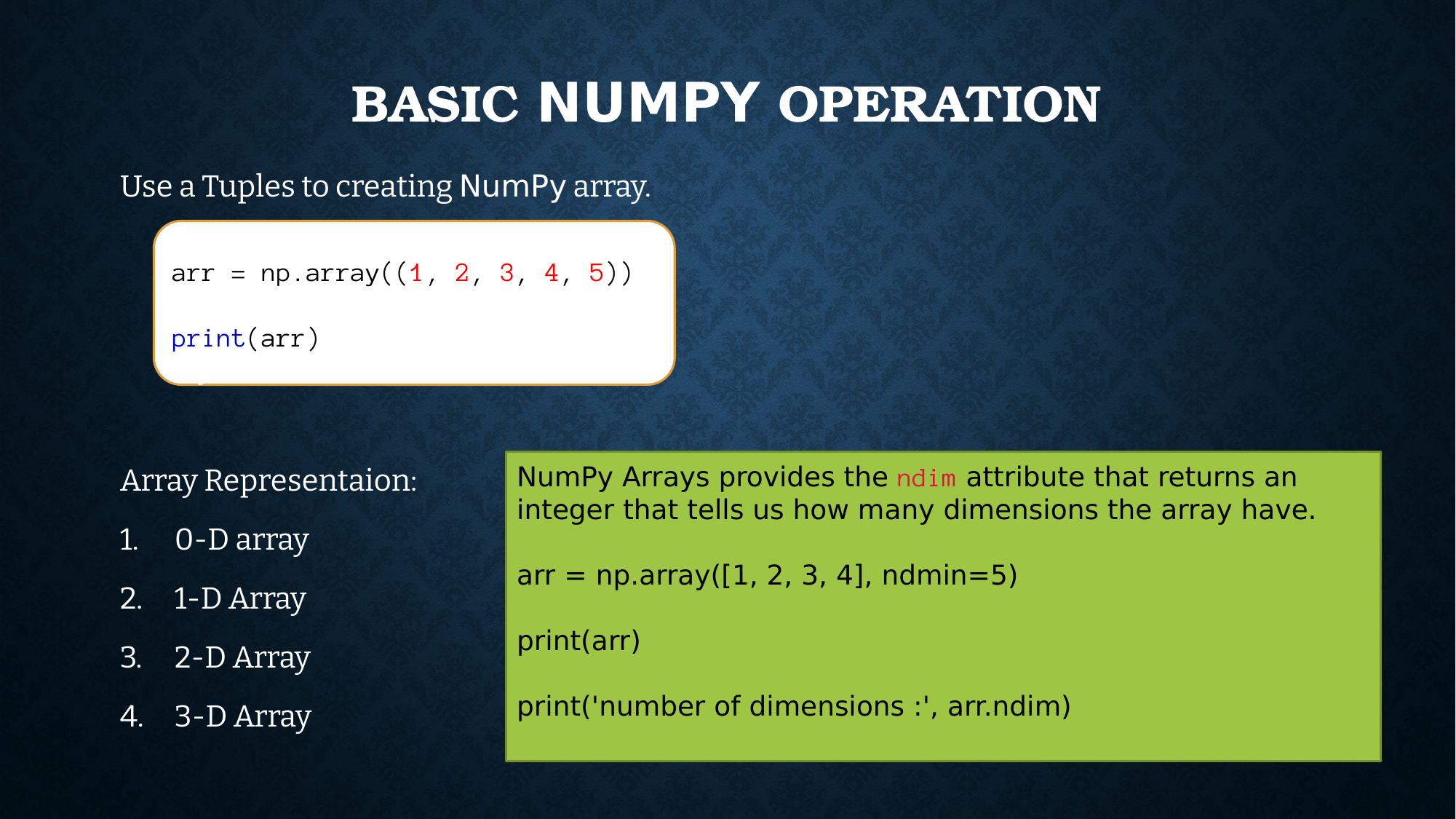

# Basic NumPy Operation
Use a Tuples to creating NumPy array.

Array Representaion:
0-D array
1-D Array
2-D Array
3-D Array

arr = np.array((1, 2, 3, 4, 5))
print(arr)
Try it Yourself

NumPy Arrays provides the ndim attribute that returns an integer that tells us how many dimensions the array have.

arr = np.array([1, 2, 3, 4], ndmin=5)

print(arr)

print('number of dimensions :', arr.ndim)